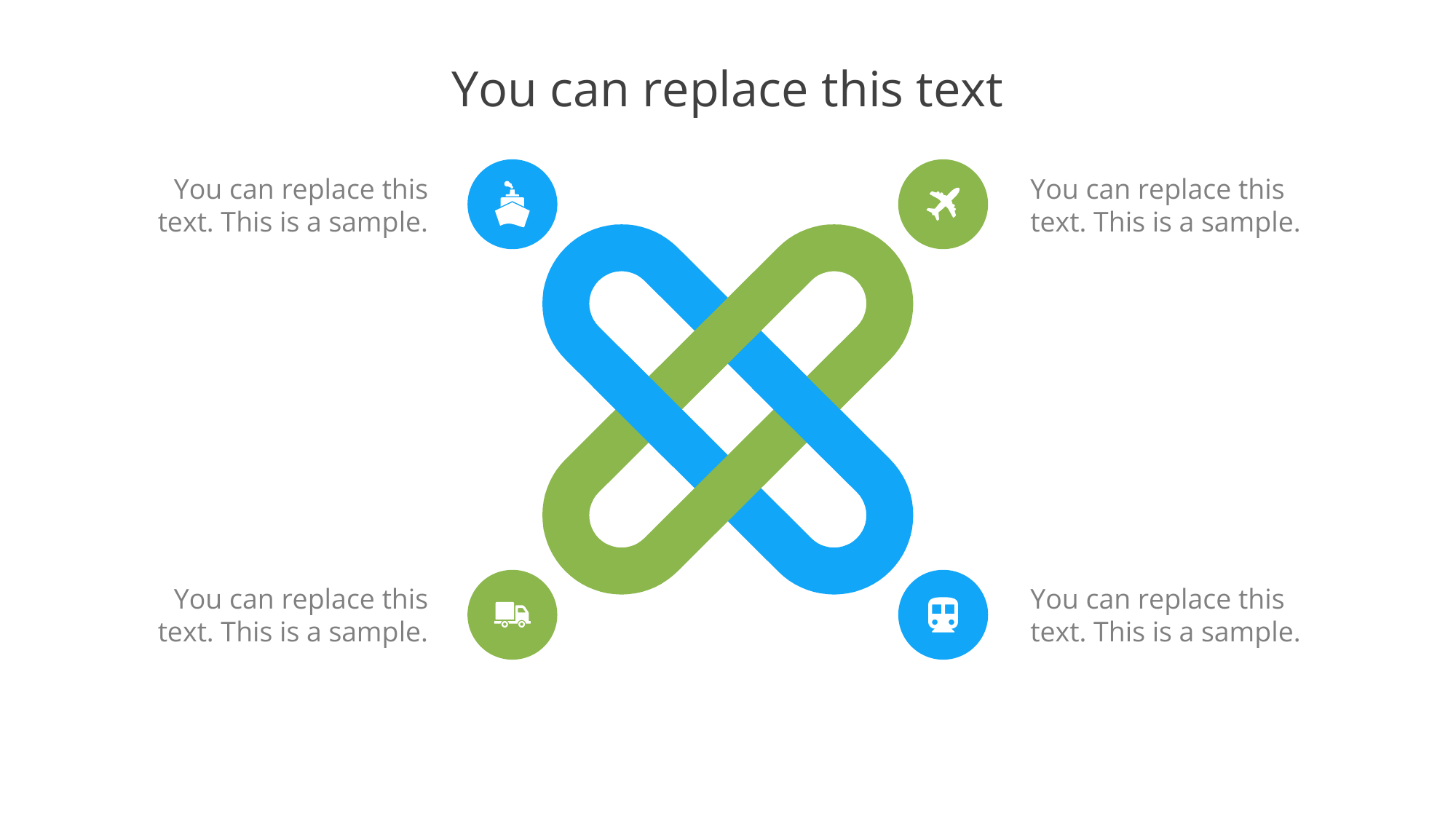

# You can replace this text

You can replace this text. This is a sample.
You can replace this text. This is a sample.

You can replace this text. This is a sample.
You can replace this text. This is a sample.